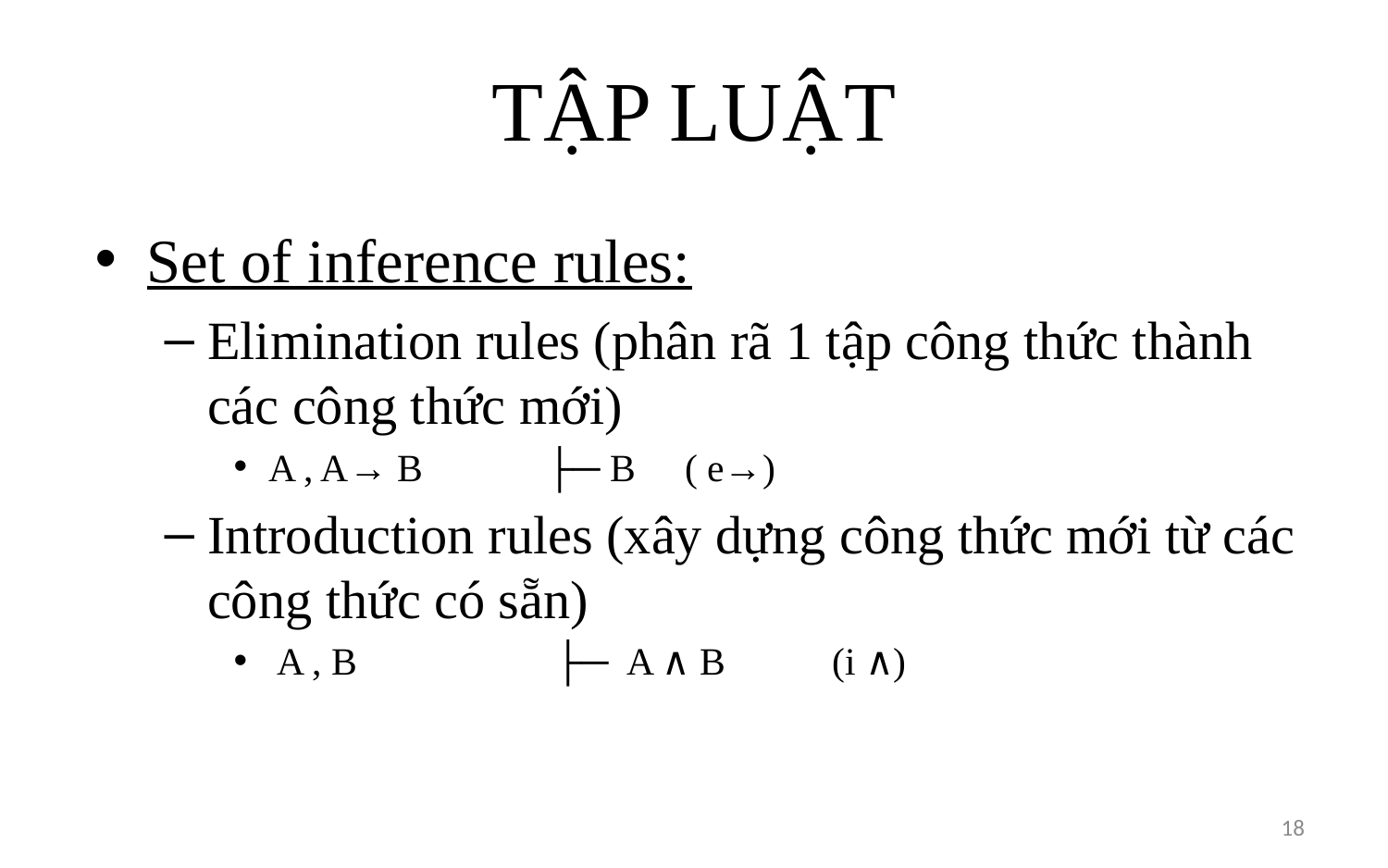

# TẬP LUẬT
Set of inference rules:
Elimination rules (phân rã 1 tập công thức thành các công thức mới)
A , A→ B 	├─ B 	( e→)
Introduction rules (xây dựng công thức mới từ các công thức có sẵn)
A , B		├─  A ∧ B 	(i ∧)
18